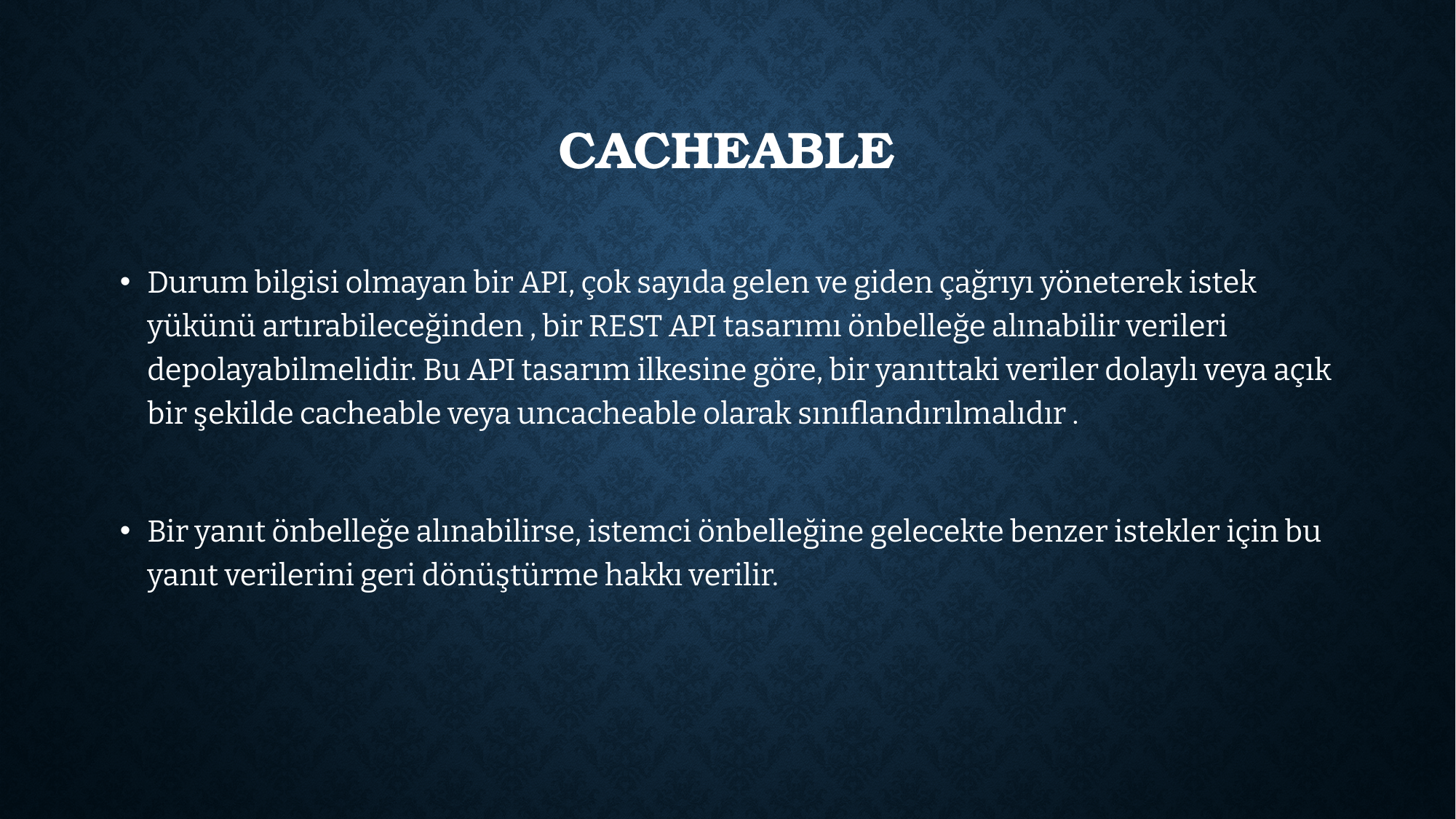

# Cacheable
Durum bilgisi olmayan bir API, çok sayıda gelen ve giden çağrıyı yöneterek istek yükünü artırabileceğinden , bir REST API tasarımı önbelleğe alınabilir verileri depolayabilmelidir. Bu API tasarım ilkesine göre, bir yanıttaki veriler dolaylı veya açık bir şekilde cacheable veya uncacheable olarak sınıflandırılmalıdır .

Bir yanıt önbelleğe alınabilirse, istemci önbelleğine gelecekte benzer istekler için bu yanıt verilerini geri dönüştürme hakkı verilir.